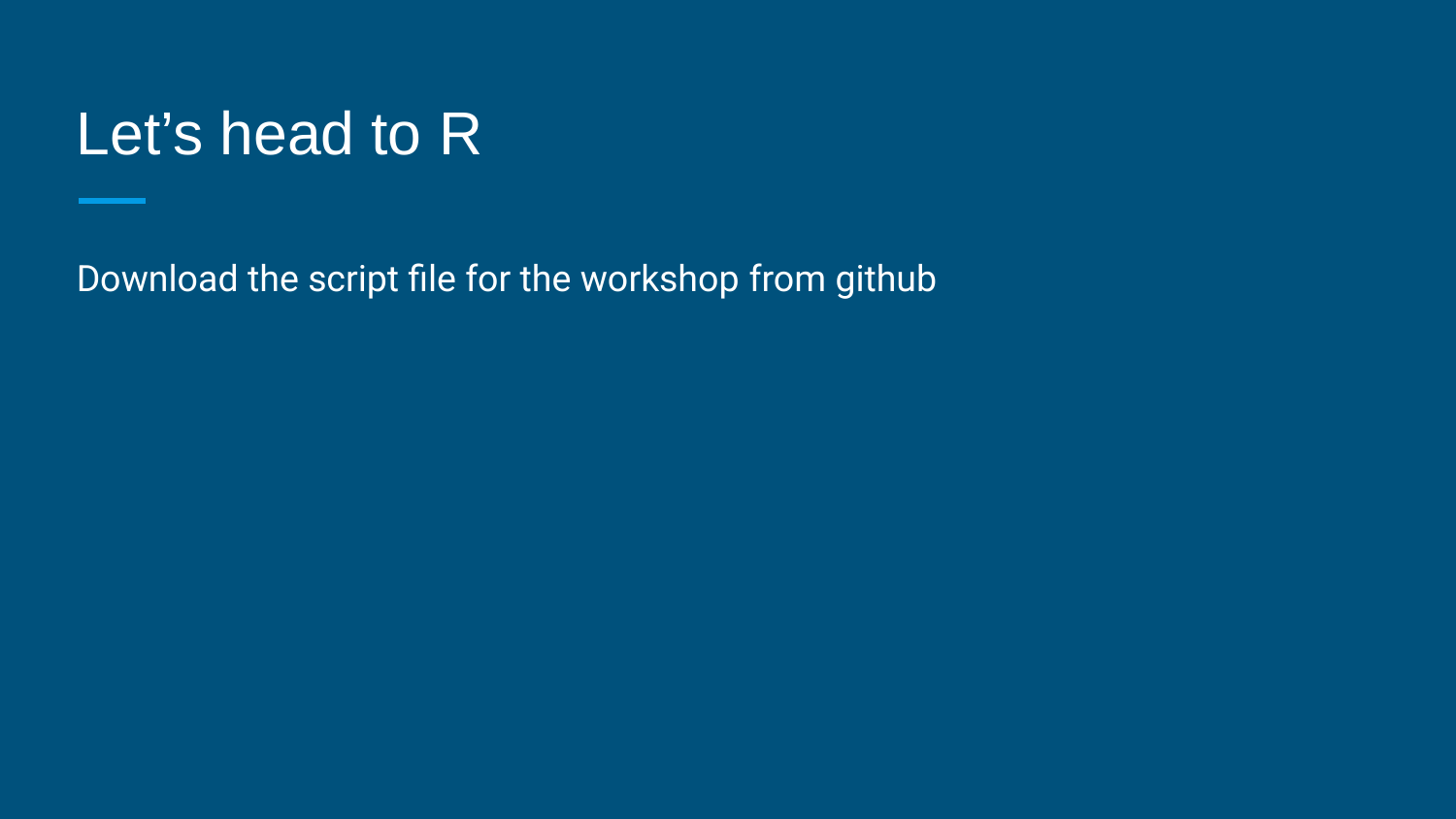

# Let’s head to R
Download the script file for the workshop from github